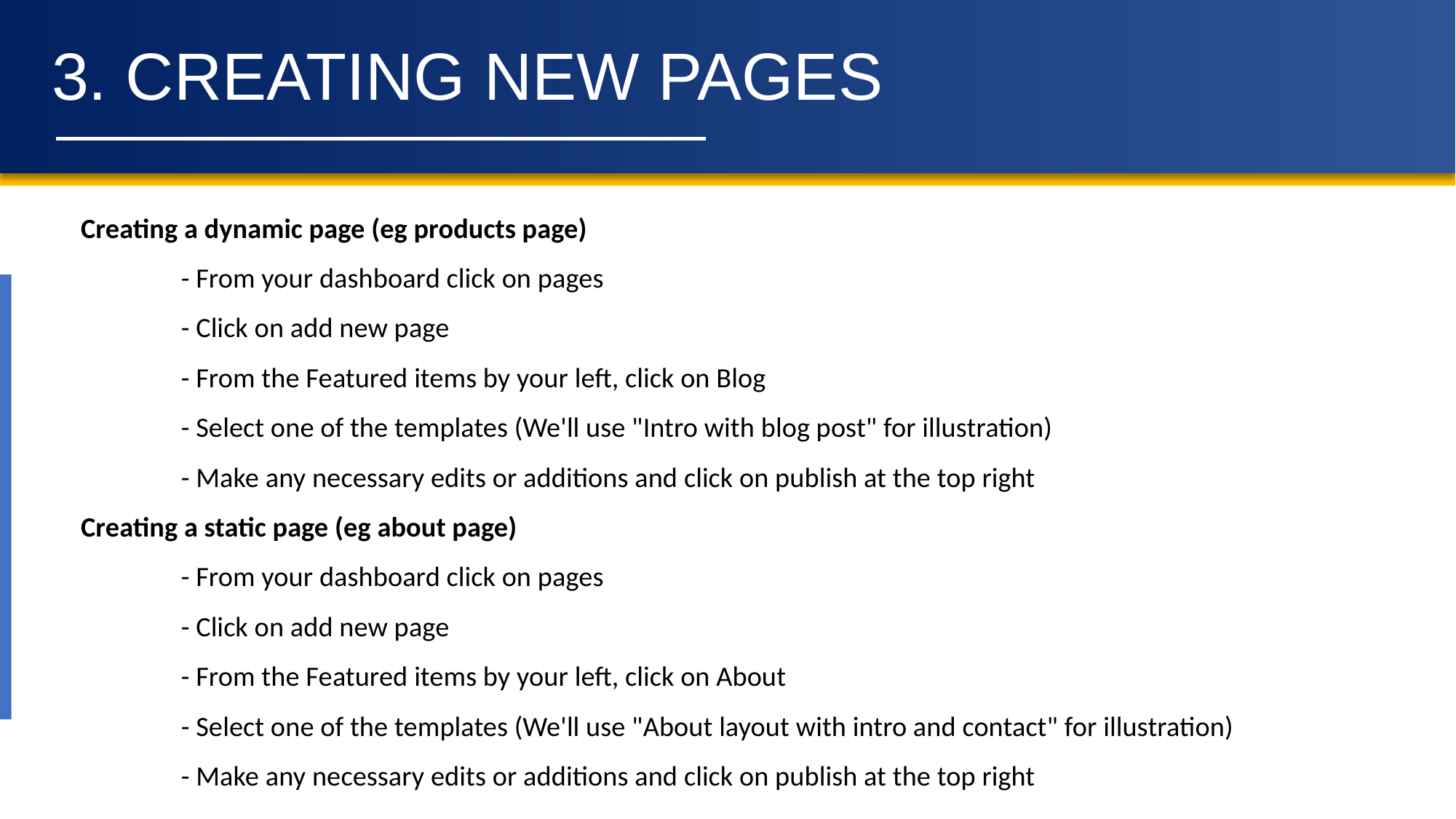

# 3. CREATING NEW PAGES

Creating a dynamic page (eg products page)
	- From your dashboard click on pages
	- Click on add new page
	- From the Featured items by your left, click on Blog
	- Select one of the templates (We'll use "Intro with blog post" for illustration)
	- Make any necessary edits or additions and click on publish at the top right
Creating a static page (eg about page)
	- From your dashboard click on pages
	- Click on add new page
	- From the Featured items by your left, click on About
	- Select one of the templates (We'll use "About layout with intro and contact" for illustration)
	- Make any necessary edits or additions and click on publish at the top right